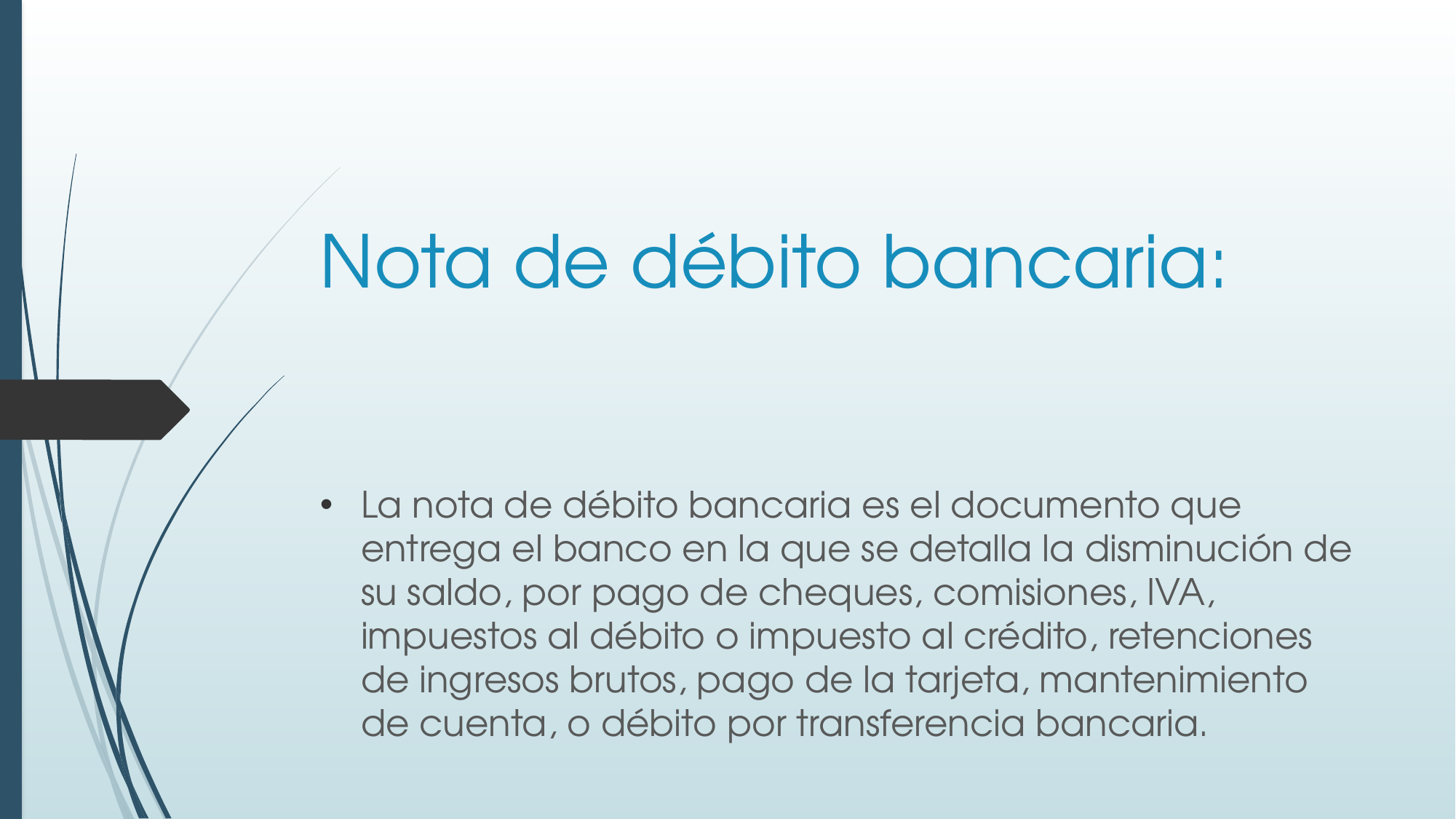

# Nota de débito bancaria:
La nota de débito bancaria es el documento que entrega el banco en la que se detalla la disminución de su saldo, por pago de cheques, comisiones, IVA, impuestos al débito o impuesto al crédito, retenciones de ingresos brutos, pago de la tarjeta, mantenimiento de cuenta, o débito por transferencia bancaria.